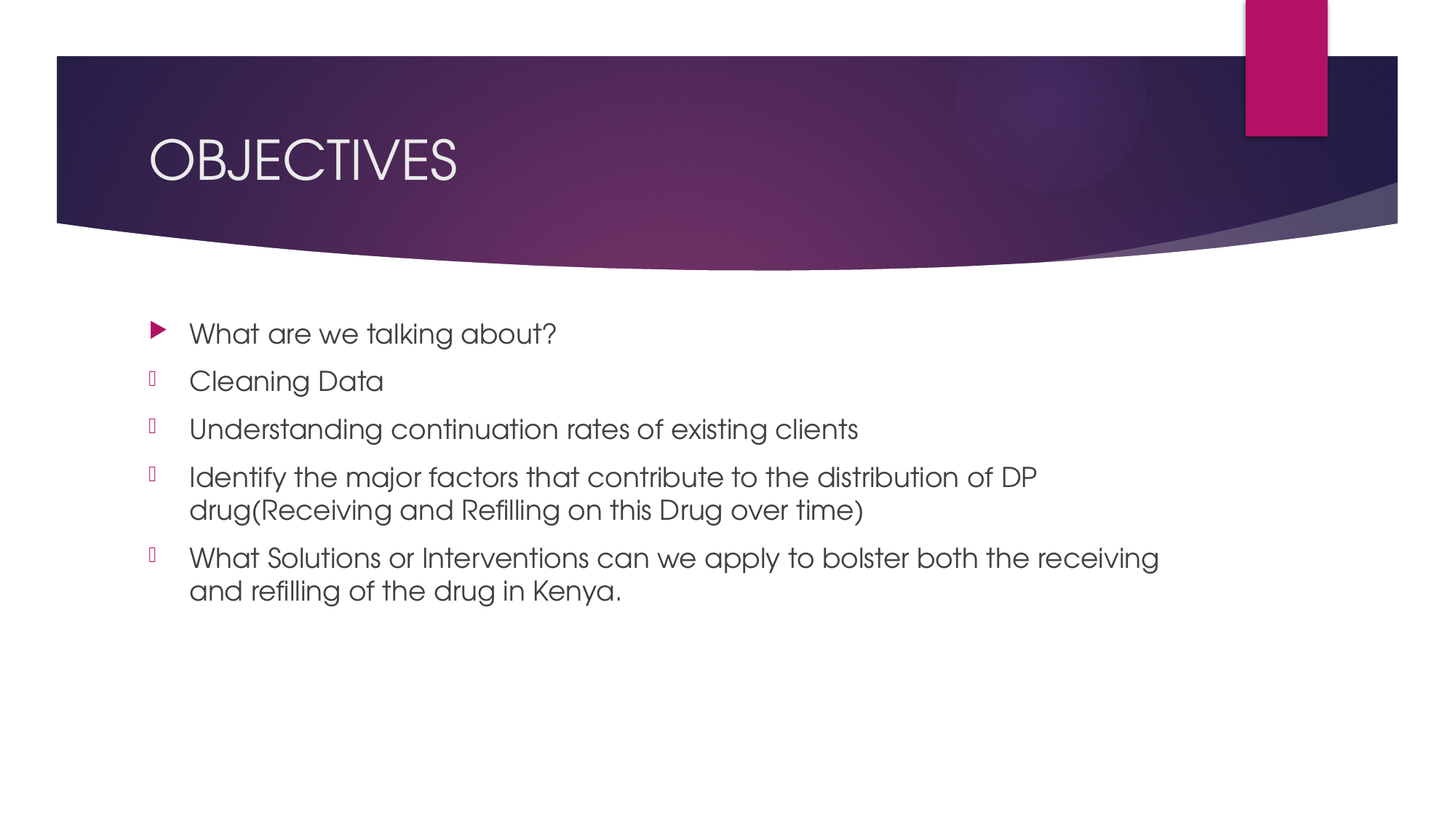

# OBJECTIVES
What are we talking about?
Cleaning Data
Understanding continuation rates of existing clients
Identify the major factors that contribute to the distribution of DP drug(Receiving and Refilling on this Drug over time)
What Solutions or Interventions can we apply to bolster both the receiving and refilling of the drug in Kenya.